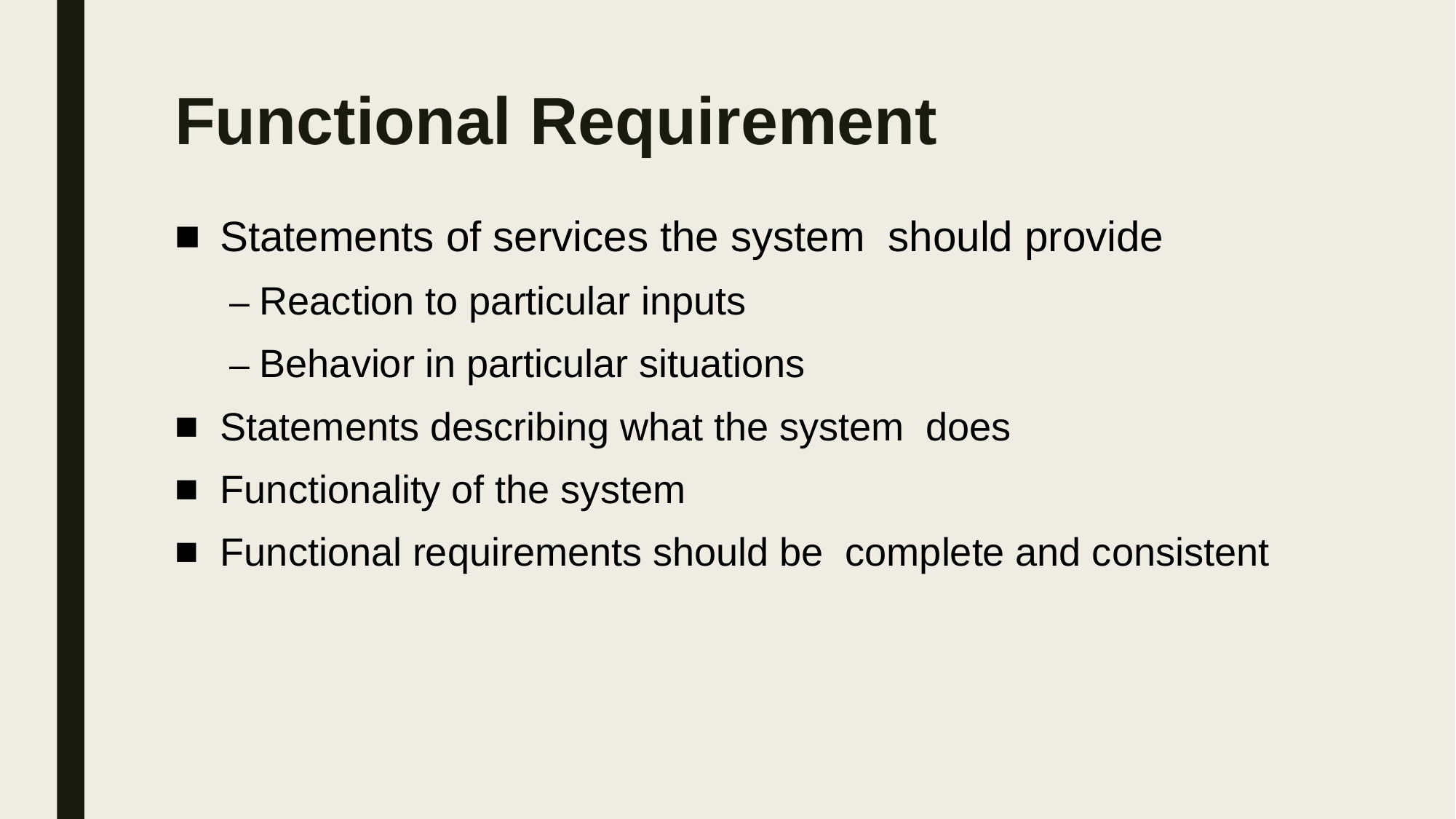

# Functional Requirement
Statements of services the system  should provide
– Reaction to particular inputs
– Behavior in particular situations
Statements describing what the system  does
Functionality of the system
Functional requirements should be  complete and consistent